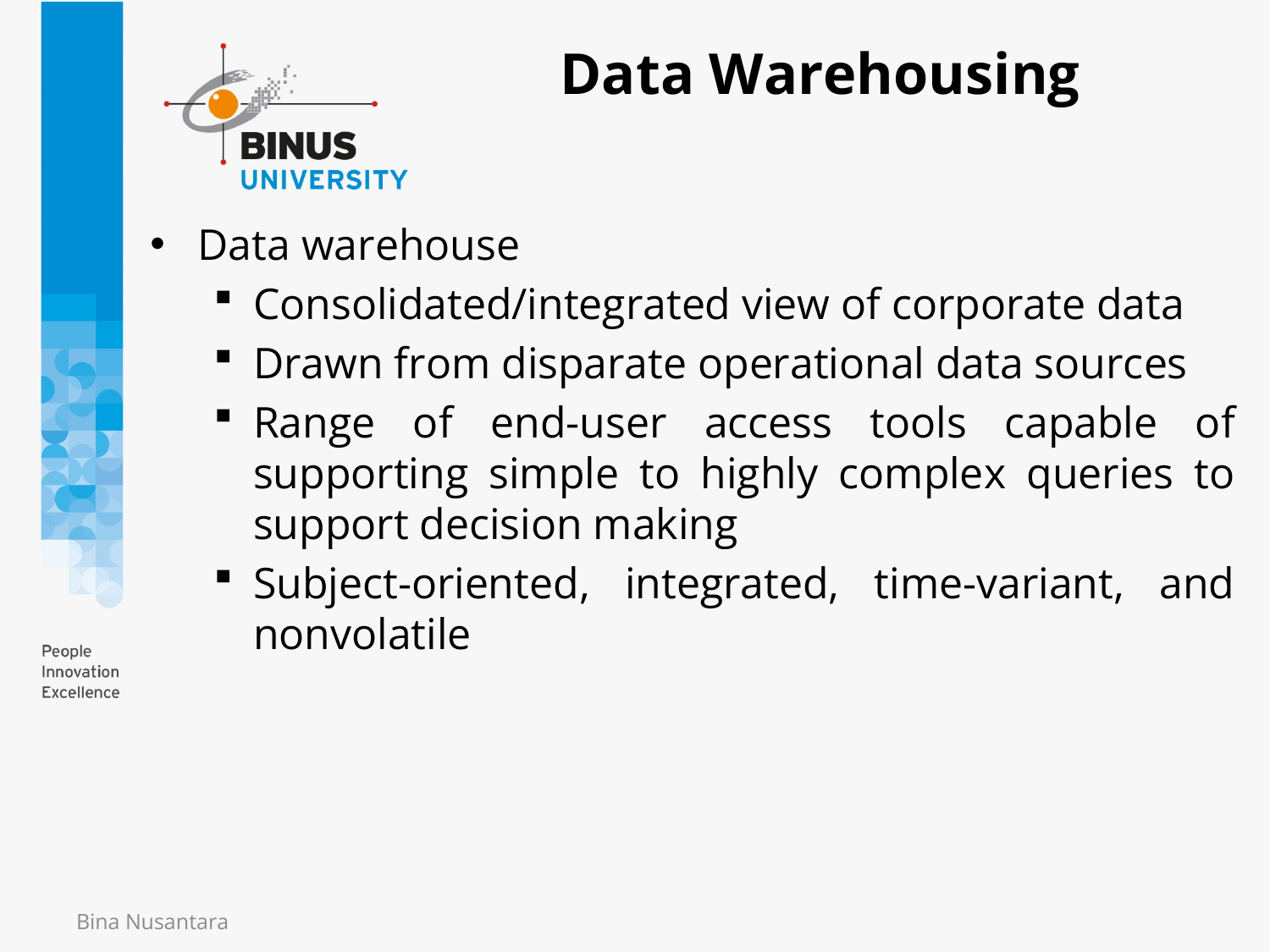

Data Warehousing
Data warehouse
Consolidated/integrated view of corporate data
Drawn from disparate operational data sources
Range of end-user access tools capable of supporting simple to highly complex queries to support decision making
Subject-oriented, integrated, time-variant, and nonvolatile

Bina Nusantara